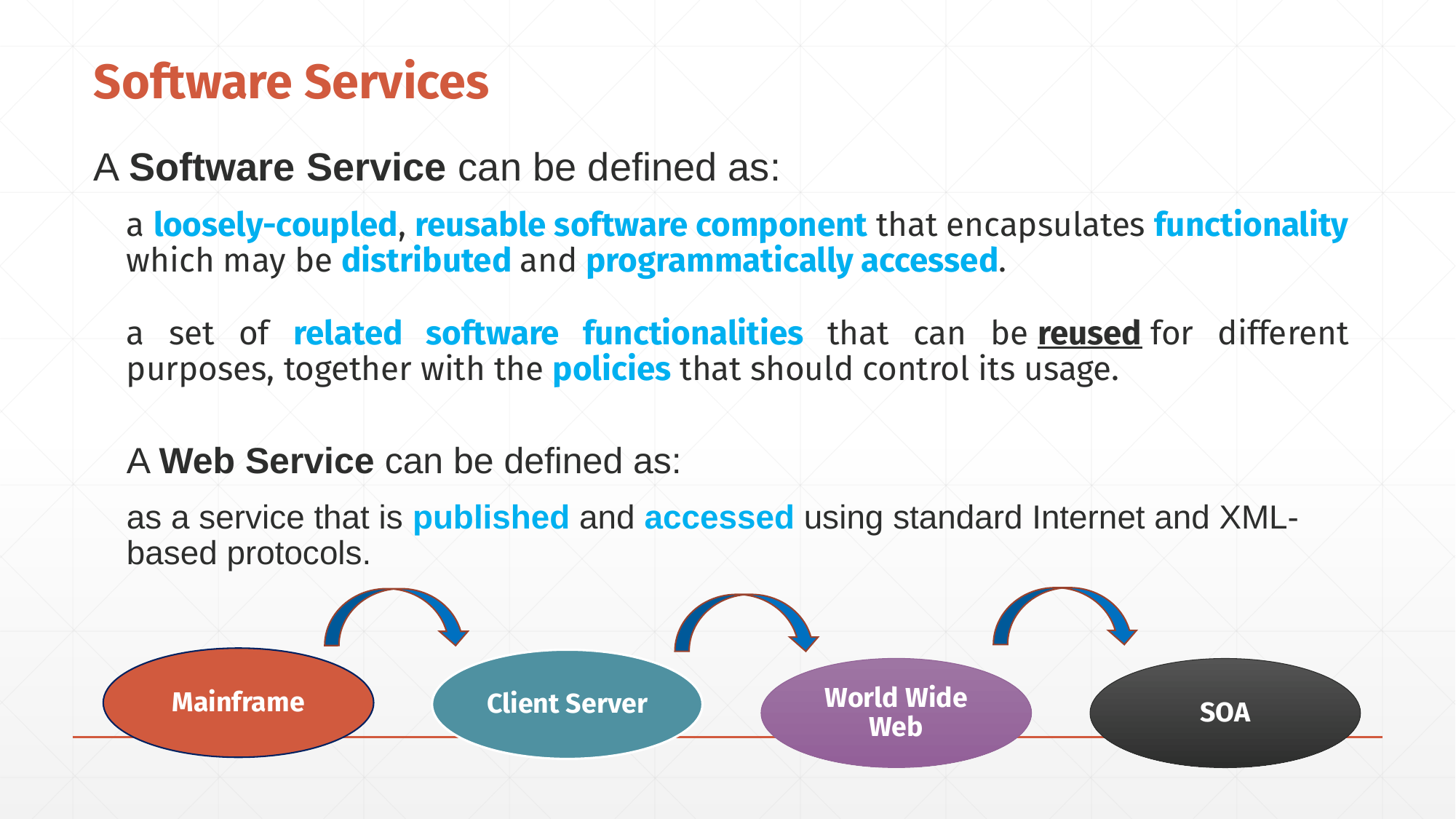

# Software Services
A Software Service can be defined as:
a loosely-coupled, reusable software component that encapsulates functionality which may be distributed and programmatically accessed.
a set of related software functionalities that can be reused for different purposes, together with the policies that should control its usage.
A Web Service can be defined as:
as a service that is published and accessed using standard Internet and XML-based protocols.

Mainframe
Client Server
World Wide Web
SOA